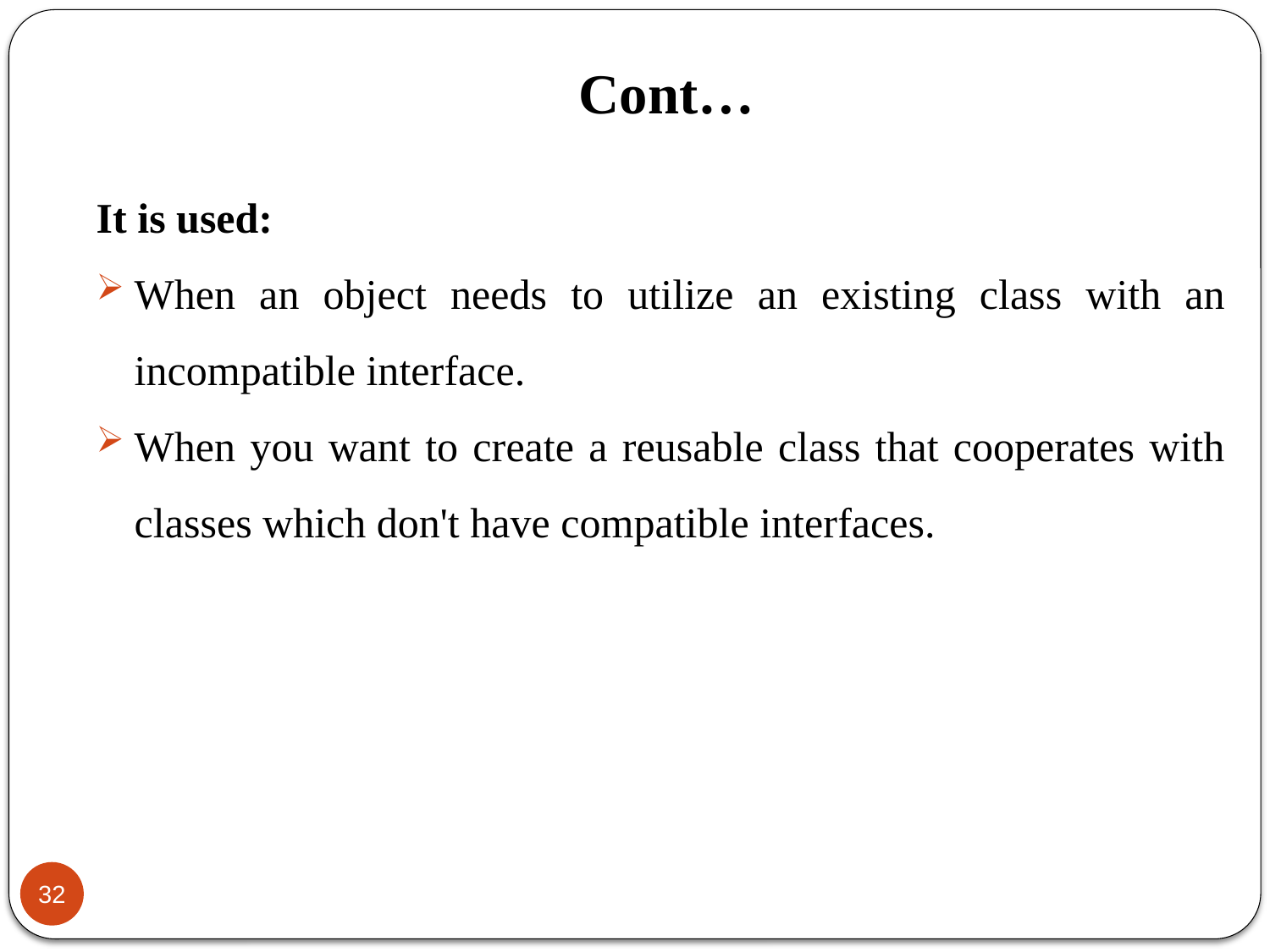

# Cont…
It is used:
When an object needs to utilize an existing class with an incompatible interface.
When you want to create a reusable class that cooperates with classes which don't have compatible interfaces.

32